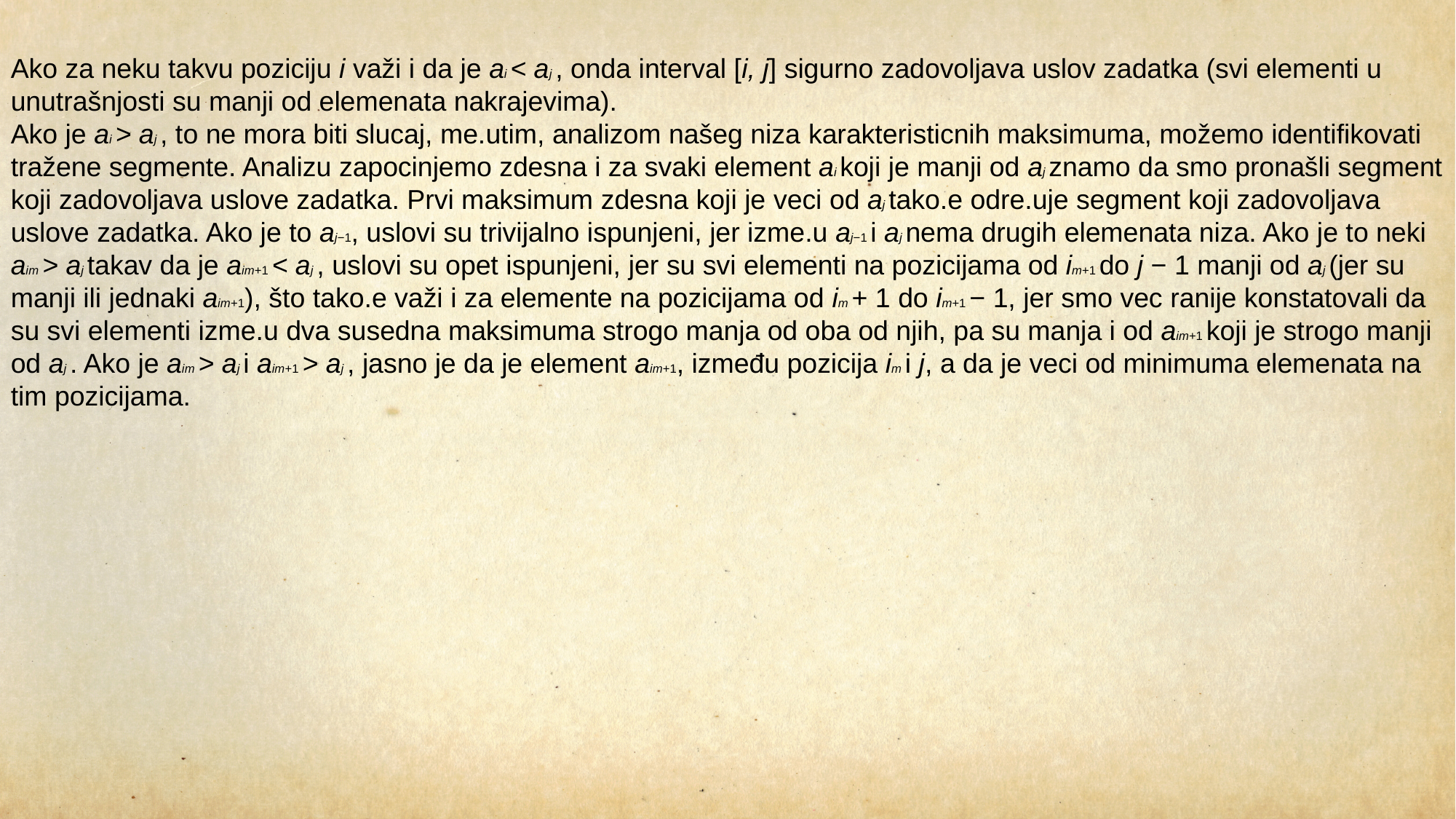

Ako za neku takvu poziciju i važi i da je ai < aj , onda interval [i, j] sigurno zadovoljava uslov zadatka (svi elementi u unutrašnjosti su manji od elemenata nakrajevima).
Ako je ai > aj , to ne mora biti slucaj, me.utim, analizom našeg niza karakteristicnih maksimuma, možemo identifikovati tražene segmente. Analizu zapocinjemo zdesna i za svaki element ai koji je manji od aj znamo da smo pronašli segment koji zadovoljava uslove zadatka. Prvi maksimum zdesna koji je veci od aj tako.e odre.uje segment koji zadovoljava uslove zadatka. Ako je to aj−1, uslovi su trivijalno ispunjeni, jer izme.u aj−1 i aj nema drugih elemenata niza. Ako je to neki aim > aj takav da je aim+1 < aj , uslovi su opet ispunjeni, jer su svi elementi na pozicijama od im+1 do j − 1 manji od aj (jer su manji ili jednaki aim+1), što tako.e važi i za elemente na pozicijama od im + 1 do im+1 − 1, jer smo vec ranije konstatovali da su svi elementi izme.u dva susedna maksimuma strogo manja od oba od njih, pa su manja i od aim+1 koji je strogo manji od aj . Ako je aim > aj i aim+1 > aj , jasno je da je element aim+1, između pozicija im i j, a da je veci od minimuma elemenata na tim pozicijama.